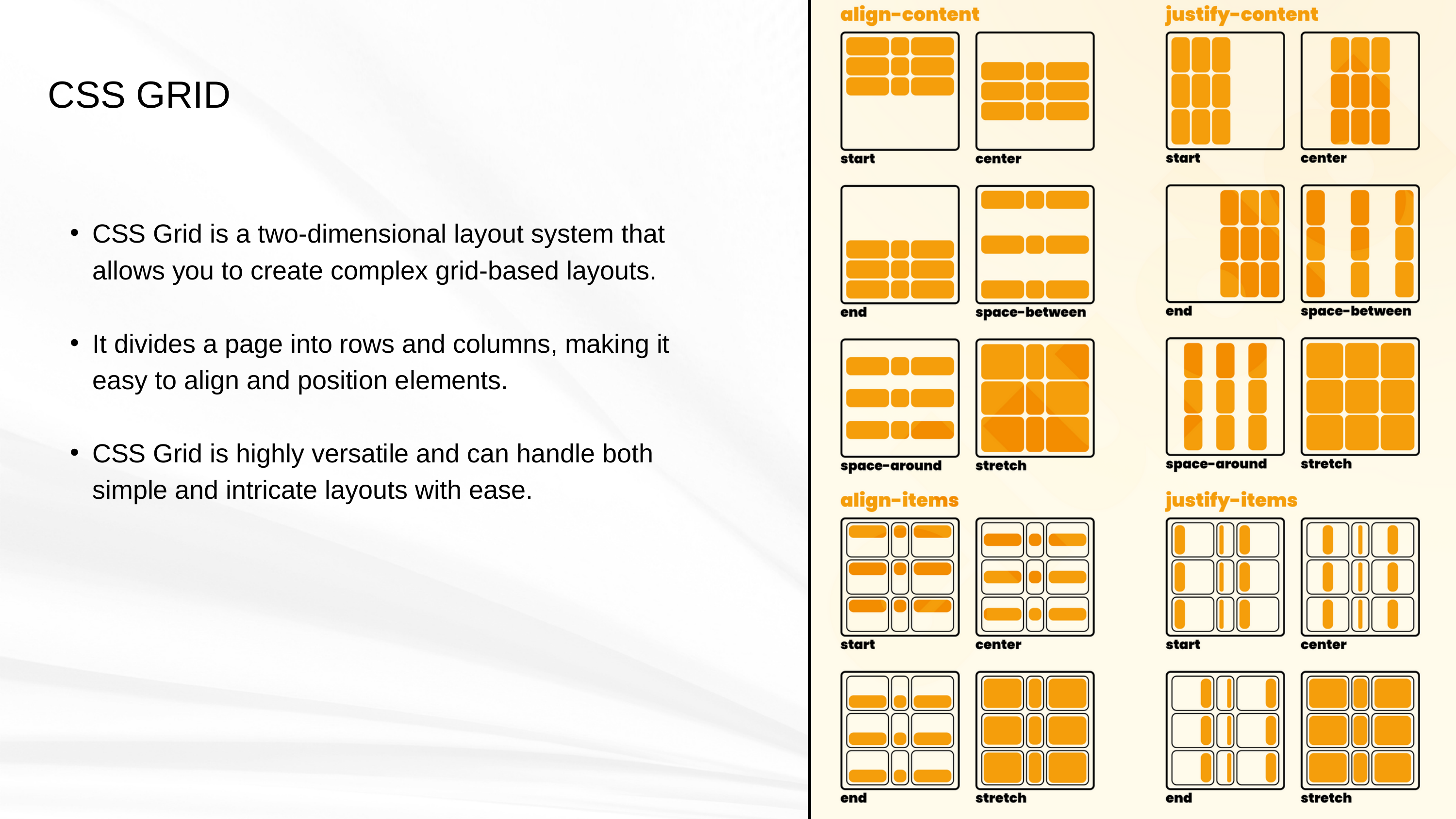

CSS GRID
CSS Grid is a two-dimensional layout system that allows you to create complex grid-based layouts.

It divides a page into rows and columns, making it easy to align and position elements.

CSS Grid is highly versatile and can handle both simple and intricate layouts with ease.